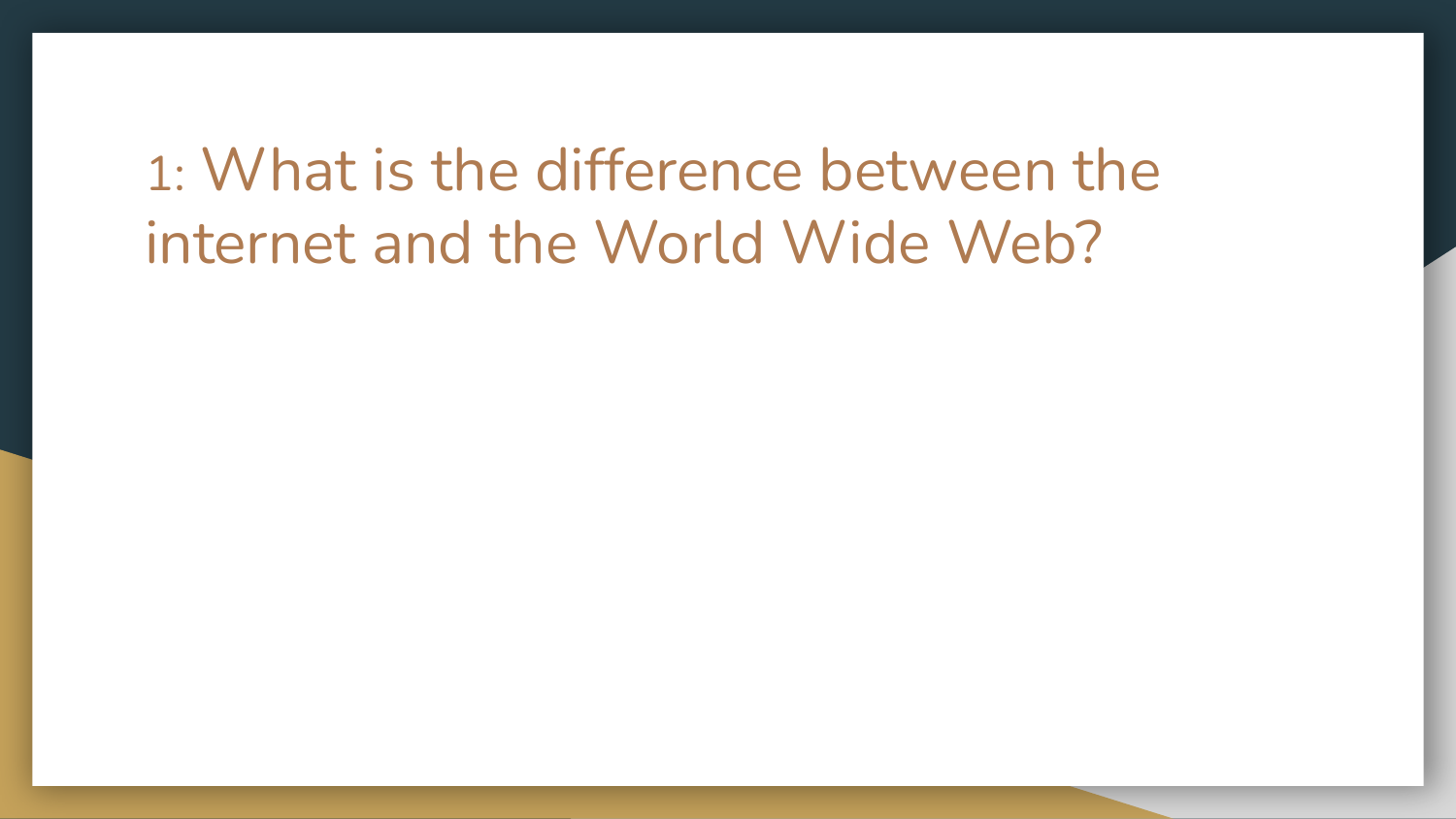

# 1: What is the difference between the internet and the World Wide Web?